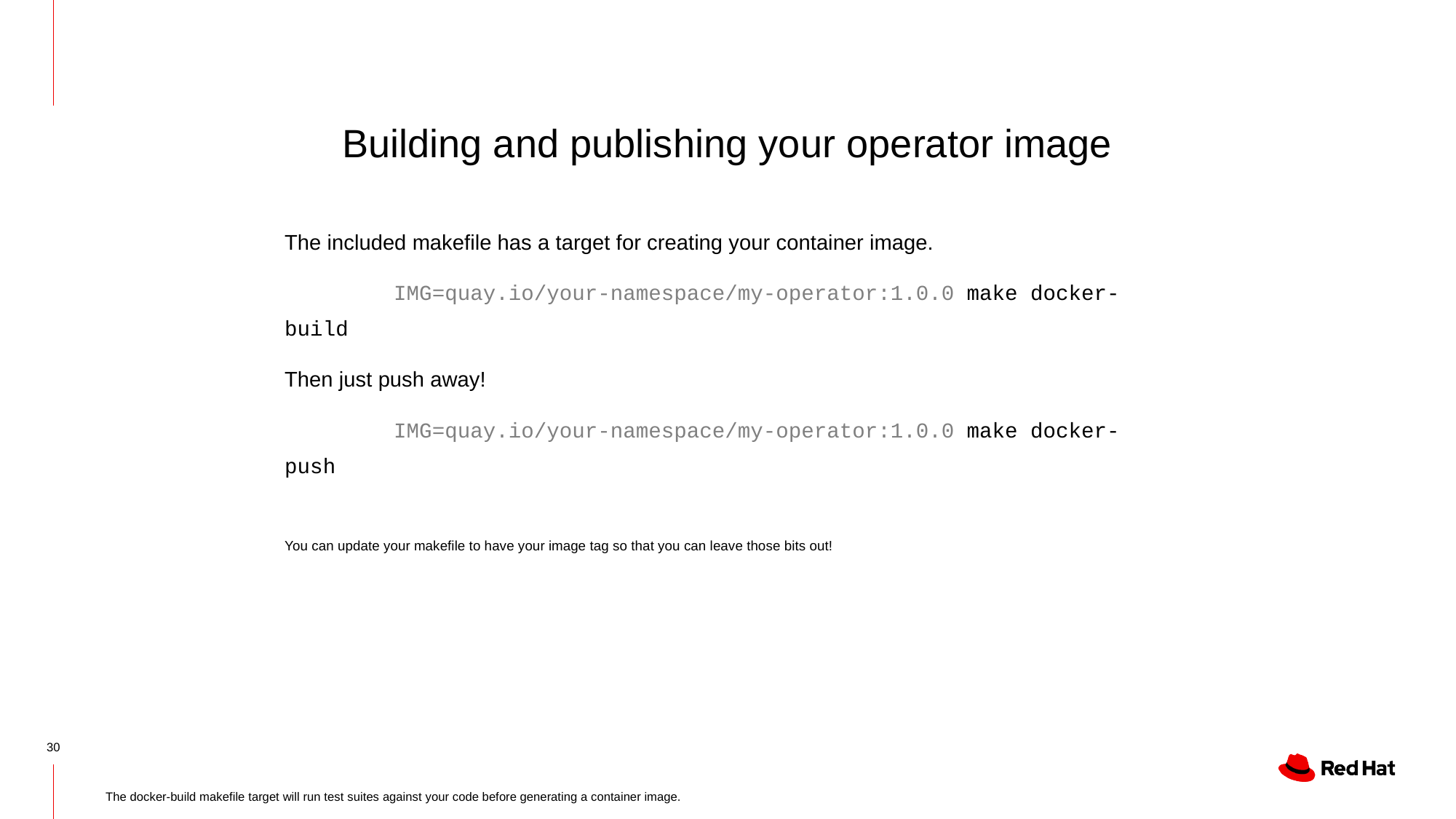

# Building and publishing your operator image

The included makefile has a target for creating your container image.
	IMG=quay.io/your-namespace/my-operator:1.0.0 make docker-build
Then just push away!
	IMG=quay.io/your-namespace/my-operator:1.0.0 make docker-push

You can update your makefile to have your image tag so that you can leave those bits out!
The docker-build makefile target will run test suites against your code before generating a container image.
30